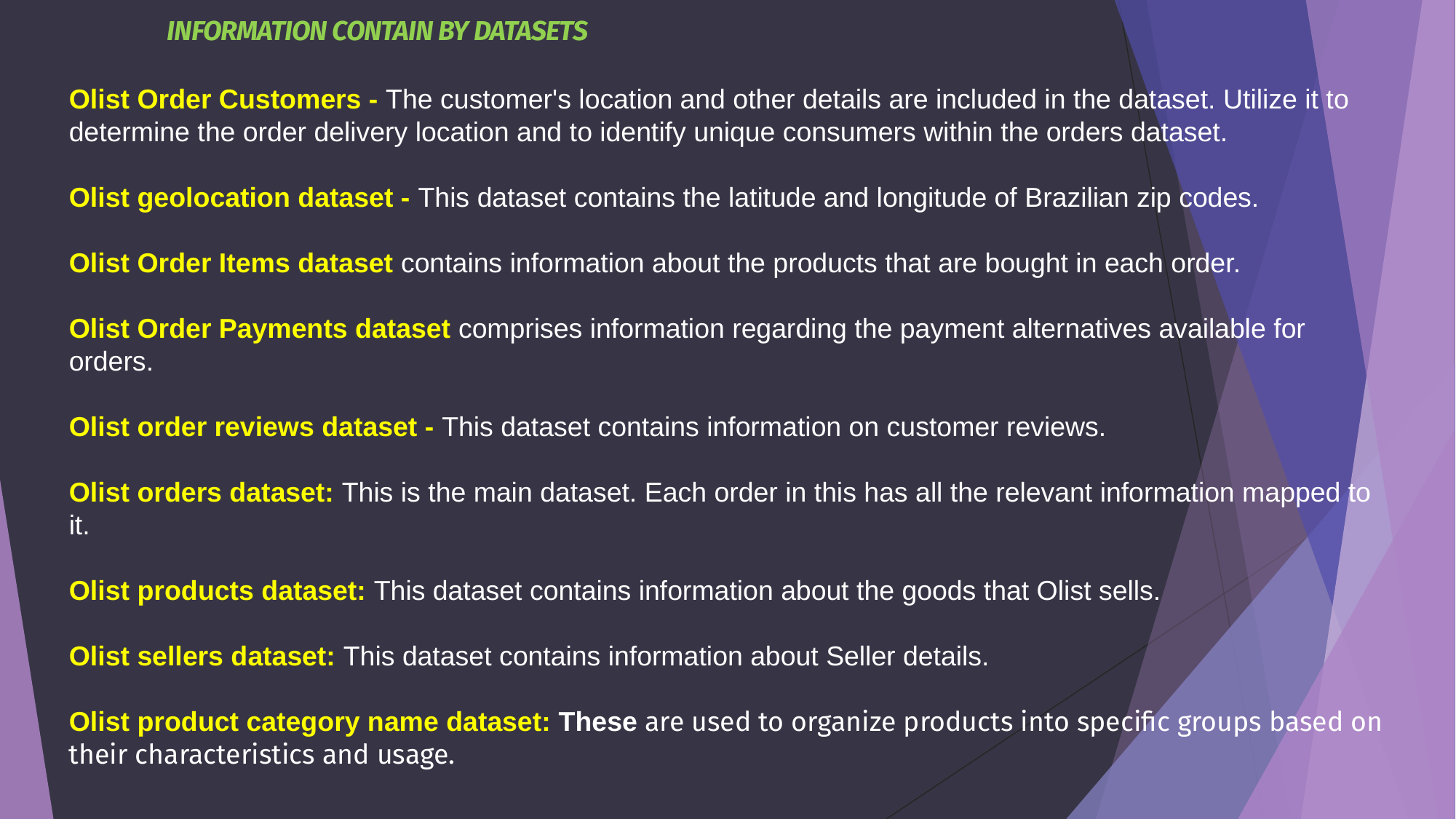

INFORMATION CONTAIN BY DATASETS

Olist Order Customers - The customer's location and other details are included in the dataset. Utilize it to determine the order delivery location and to identify unique consumers within the orders dataset.
Olist geolocation dataset - This dataset contains the latitude and longitude of Brazilian zip codes.
Olist Order Items dataset contains information about the products that are bought in each order.
Olist Order Payments dataset comprises information regarding the payment alternatives available for orders.

Olist order reviews dataset - This dataset contains information on customer reviews.
Olist orders dataset: This is the main dataset. Each order in this has all the relevant information mapped to it.

Olist products dataset: This dataset contains information about the goods that Olist sells.
Olist sellers dataset: This dataset contains information about Seller details.

Olist product category name dataset: These are used to organize products into specific groups based on their characteristics and usage.